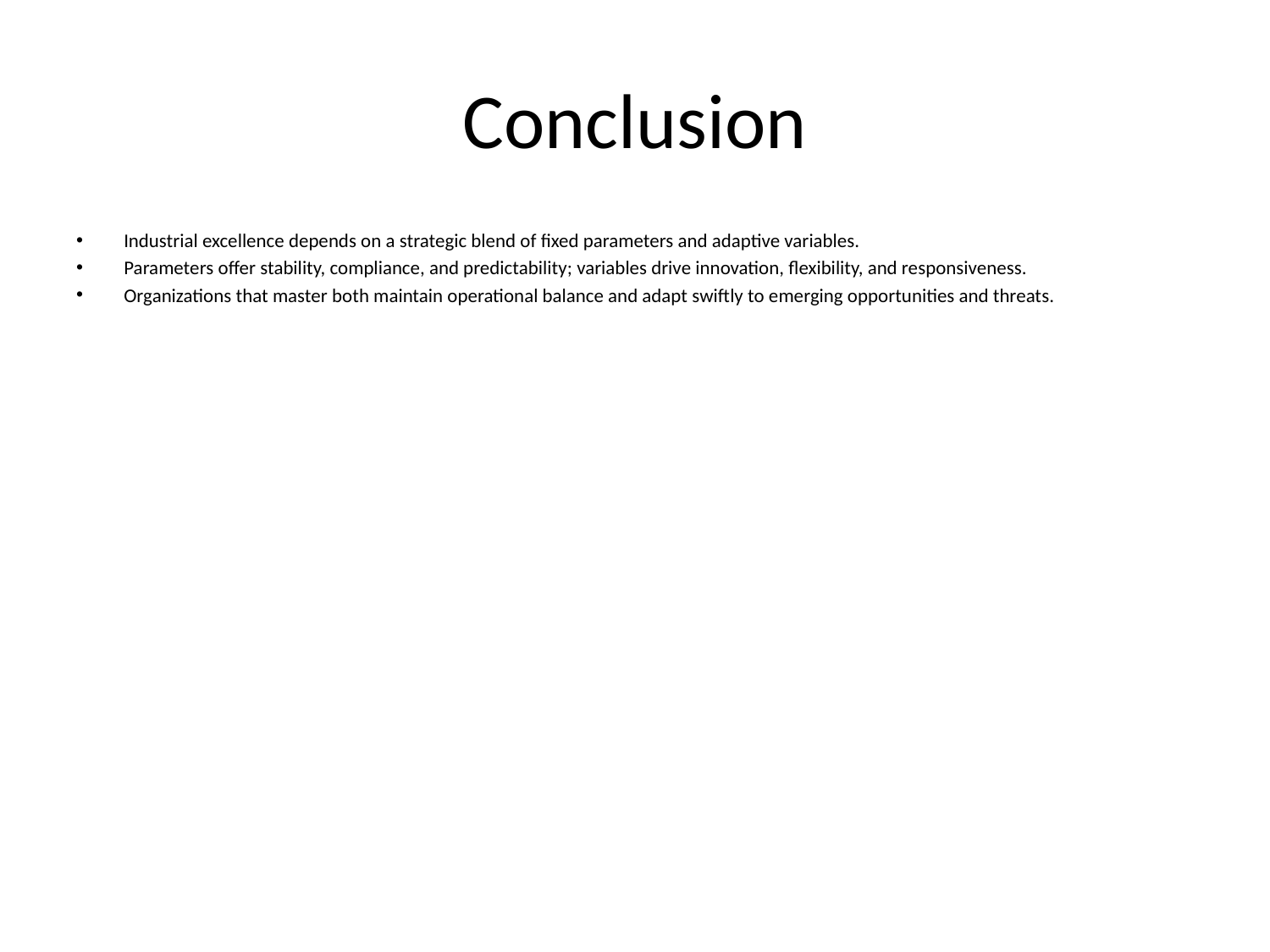

# Conclusion
Industrial excellence depends on a strategic blend of fixed parameters and adaptive variables.
Parameters offer stability, compliance, and predictability; variables drive innovation, flexibility, and responsiveness.
Organizations that master both maintain operational balance and adapt swiftly to emerging opportunities and threats.